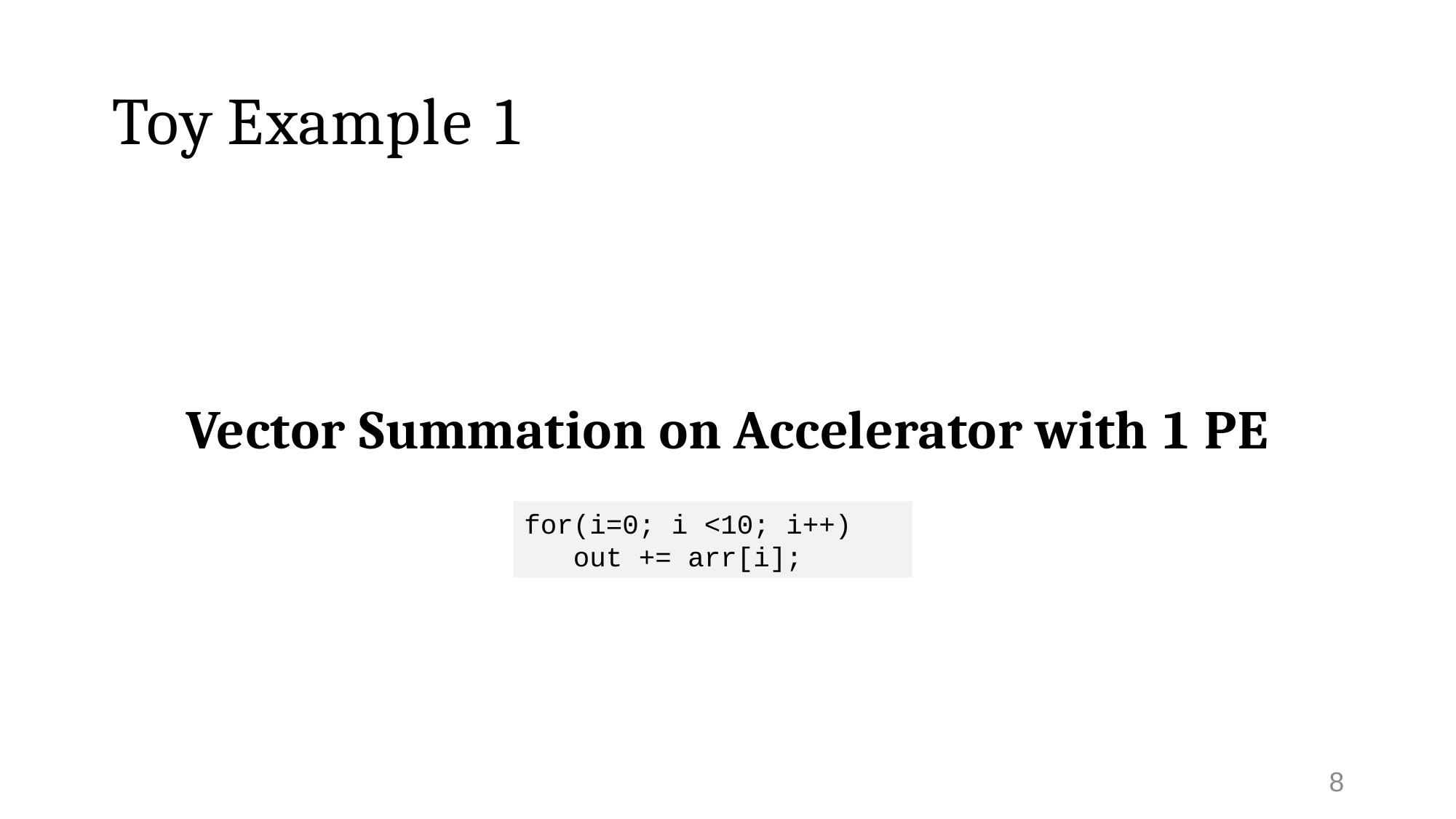

# Toy Example 1
Vector Summation on Accelerator with 1 PE
for(i=0; i <10; i++)
   out += arr[i];
8